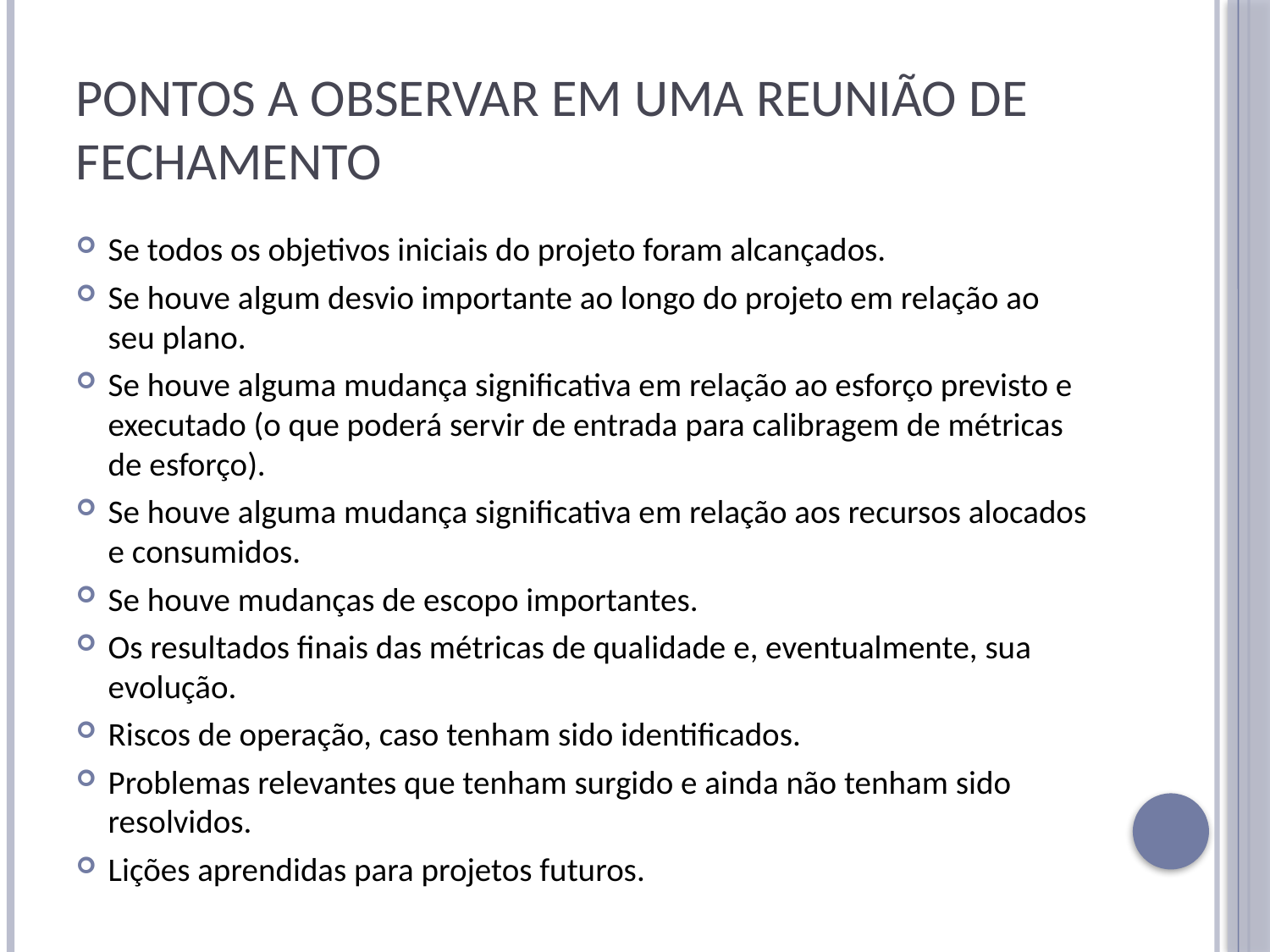

# Pontos a observar em uma reunião de fechamento
Se todos os objetivos iniciais do projeto foram alcançados.
Se houve algum desvio importante ao longo do projeto em relação ao seu plano.
Se houve alguma mudança significativa em relação ao esforço previsto e executado (o que poderá servir de entrada para calibragem de métricas de esforço).
Se houve alguma mudança significativa em relação aos recursos alocados e consumidos.
Se houve mudanças de escopo importantes.
Os resultados finais das métricas de qualidade e, eventualmente, sua evolução.
Riscos de operação, caso tenham sido identificados.
Problemas relevantes que tenham surgido e ainda não tenham sido resolvidos.
Lições aprendidas para projetos futuros.